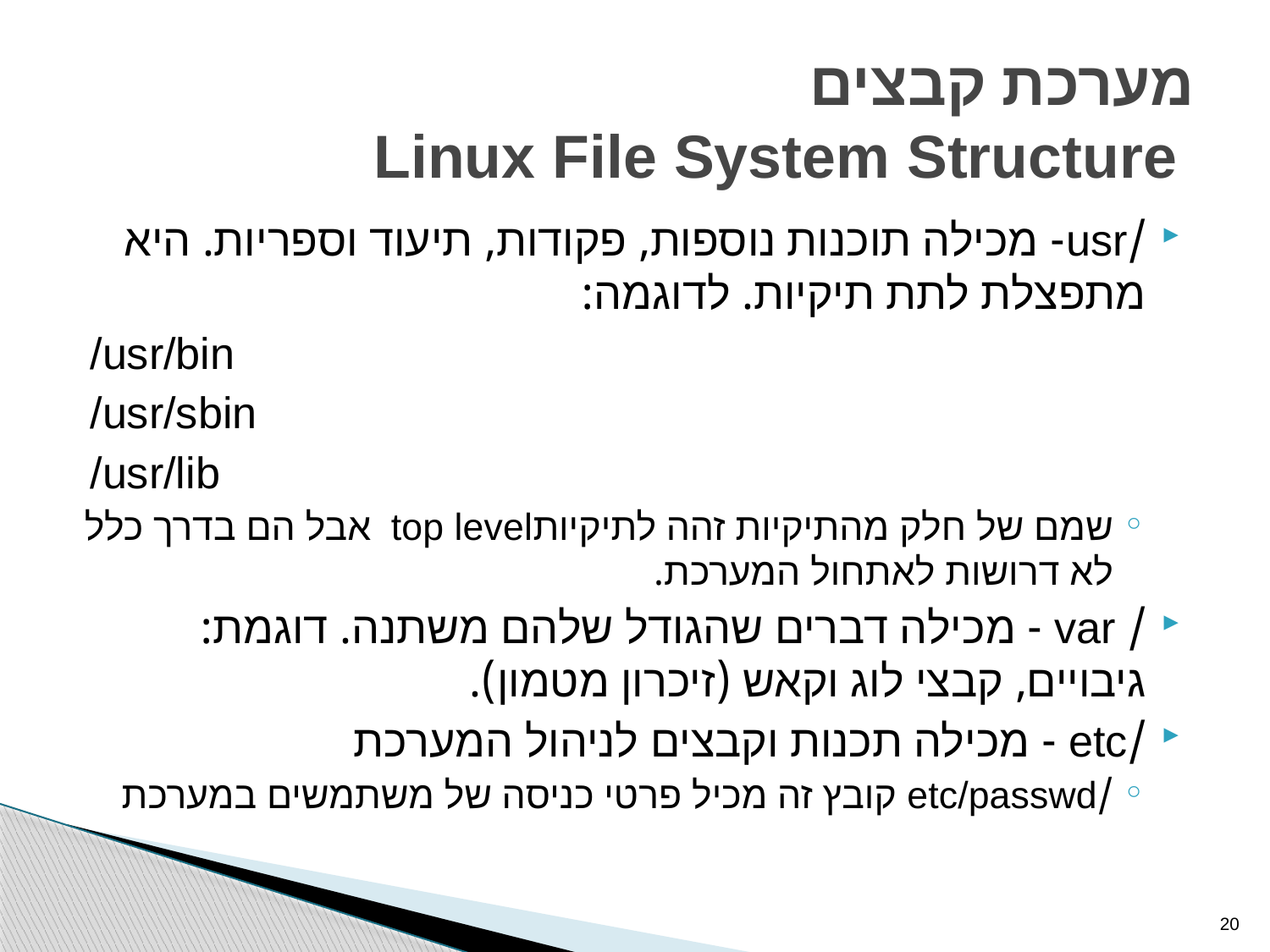

# מערכת קבצים Linux File System Structure
/usr- מכילה תוכנות נוספות, פקודות, תיעוד וספריות. היא מתפצלת לתת תיקיות. לדוגמה:
/usr/bin
/usr/sbin
/usr/lib
שמם של חלק מהתיקיות זהה לתיקיותtop level  אבל הם בדרך כלל לא דרושות לאתחול המערכת.
/ var - מכילה דברים שהגודל שלהם משתנה. דוגמת: גיבויים, קבצי לוג וקאש (זיכרון מטמון).
/etc - מכילה תכנות וקבצים לניהול המערכת
/etc/passwd קובץ זה מכיל פרטי כניסה של משתמשים במערכת

20